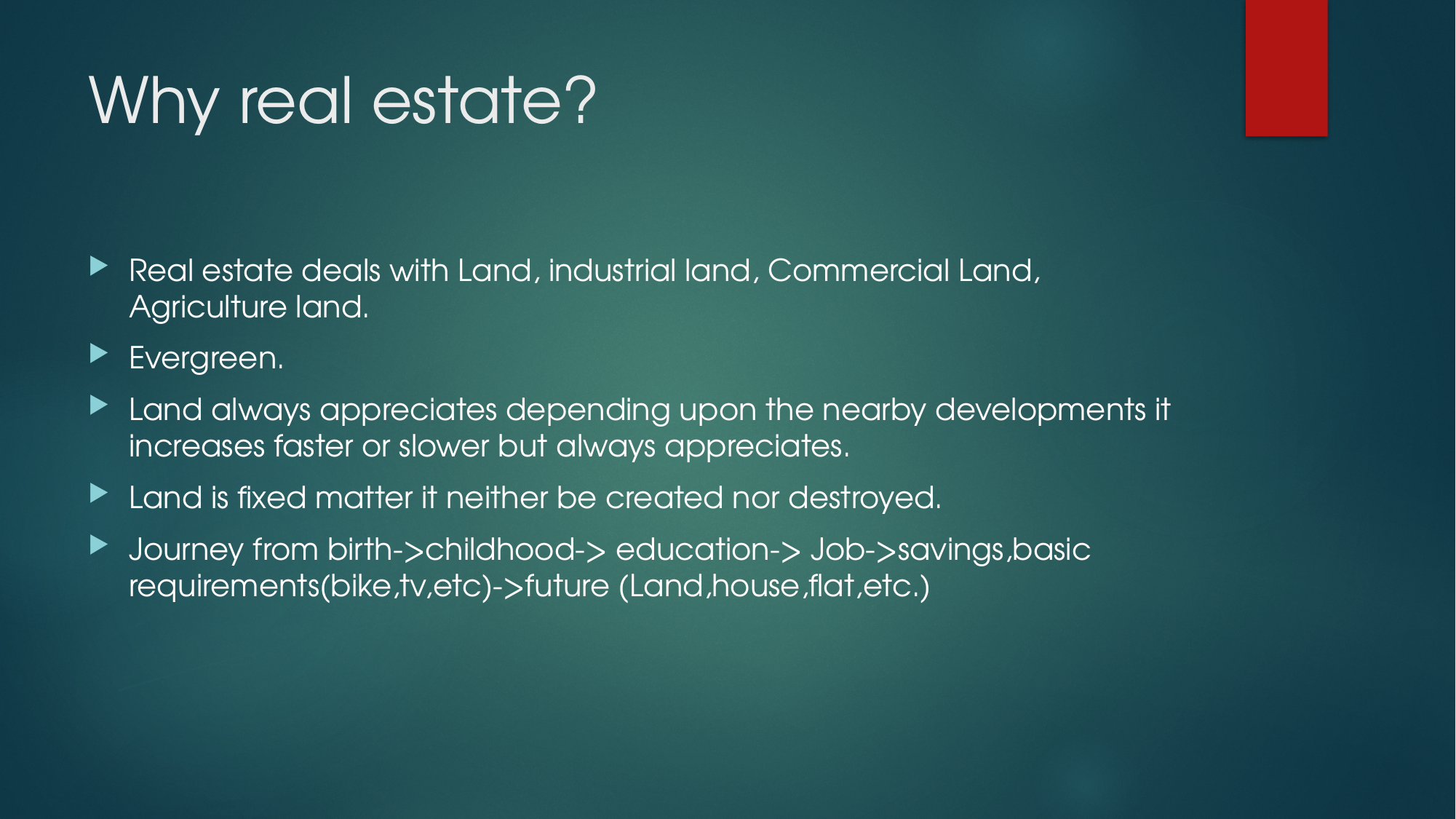

# Why real estate?
Real estate deals with Land, industrial land, Commercial Land, Agriculture land.
Evergreen.
Land always appreciates depending upon the nearby developments it increases faster or slower but always appreciates.
Land is fixed matter it neither be created nor destroyed.
Journey from birth->childhood-> education-> Job->savings,basic requirements(bike,tv,etc)->future (Land,house,flat,etc.)